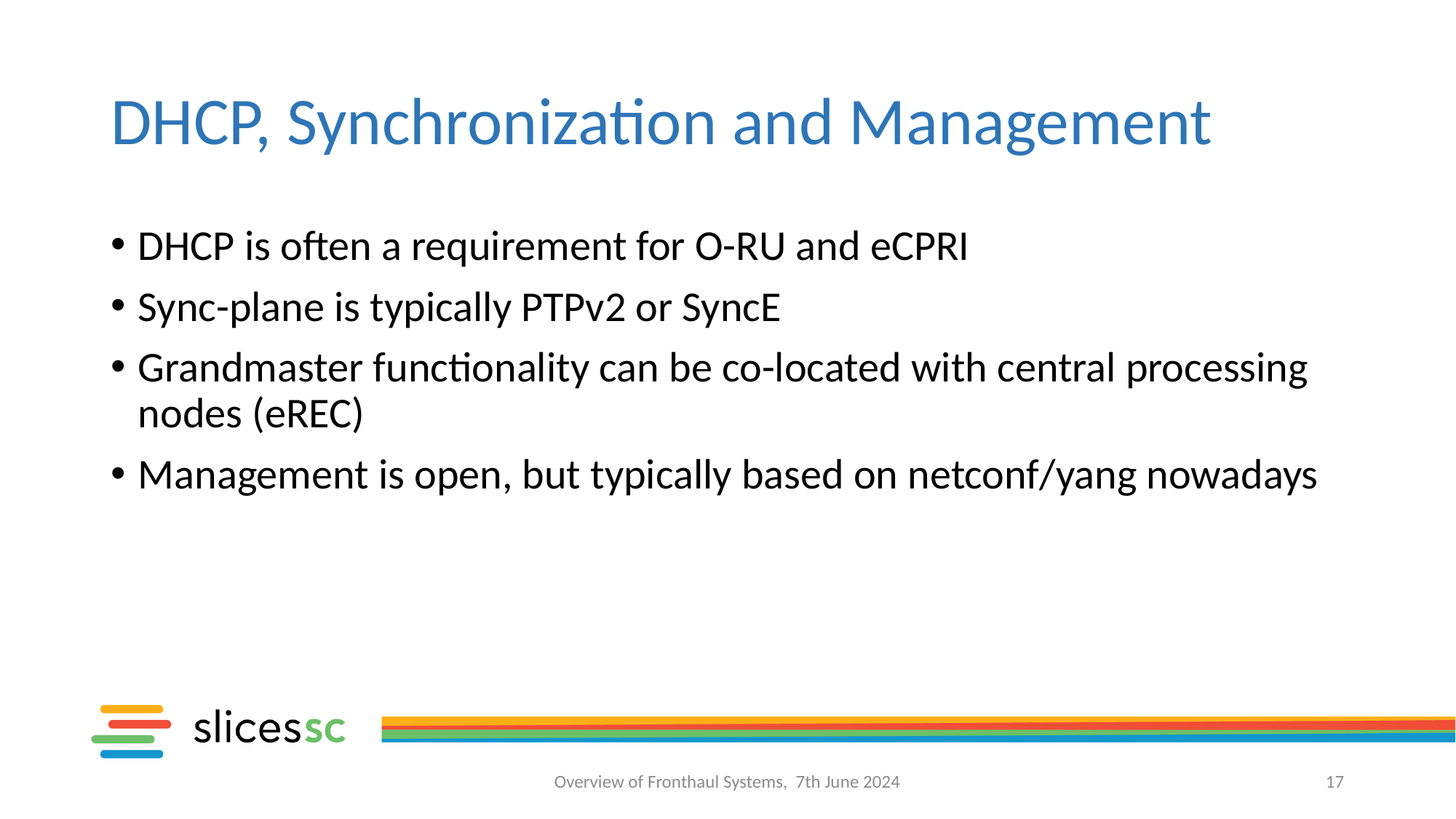

# DHCP, Synchronization and Management
DHCP is often a requirement for O-RU and eCPRI
Sync-plane is typically PTPv2 or SyncE
Grandmaster functionality can be co-located with central processing nodes (eREC)
Management is open, but typically based on netconf/yang nowadays
Overview of Fronthaul Systems,  7th June 2024
17